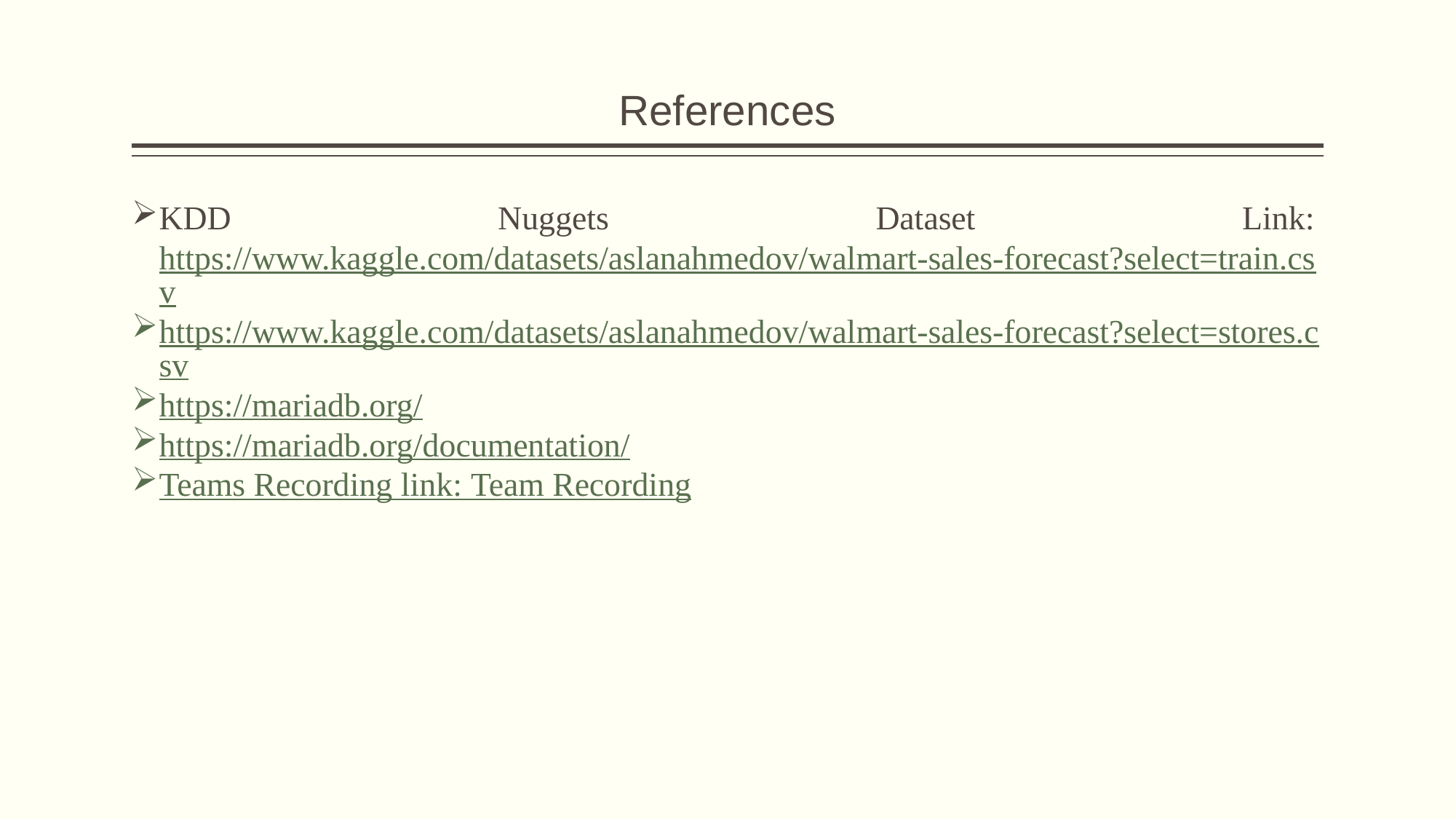

# References
KDD Nuggets Dataset Link: https://www.kaggle.com/datasets/aslanahmedov/walmart-sales-forecast?select=train.csv
https://www.kaggle.com/datasets/aslanahmedov/walmart-sales-forecast?select=stores.csv
https://mariadb.org/
https://mariadb.org/documentation/
Teams Recording link: Team Recording